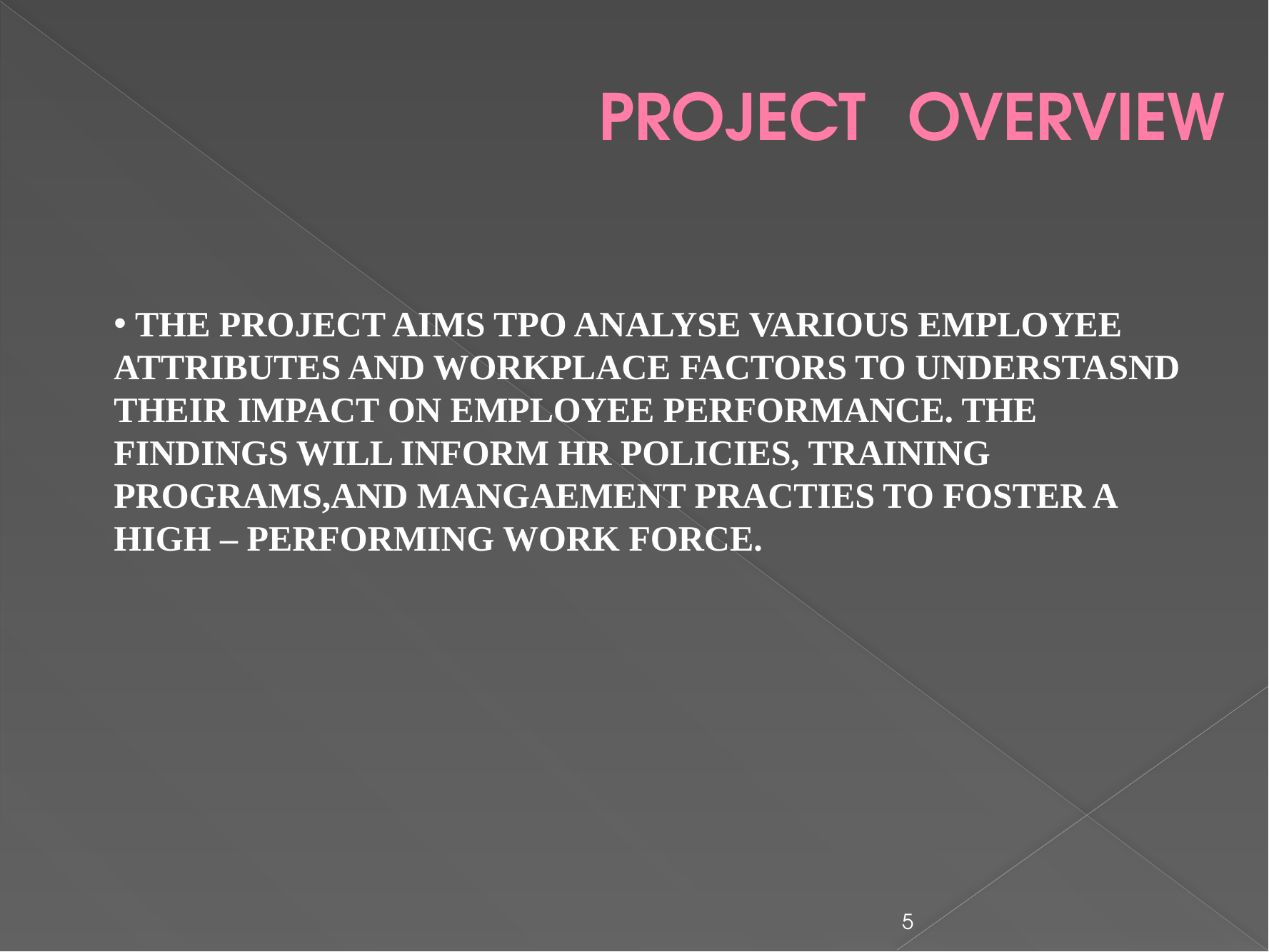

# PROJECT	OVERVIEW
 THE PROJECT AIMS TPO ANALYSE VARIOUS EMPLOYEE ATTRIBUTES AND WORKPLACE FACTORS TO UNDERSTASND THEIR IMPACT ON EMPLOYEE PERFORMANCE. THE FINDINGS WILL INFORM HR POLICIES, TRAINING PROGRAMS,AND MANGAEMENT PRACTIES TO FOSTER A HIGH – PERFORMING WORK FORCE.

5